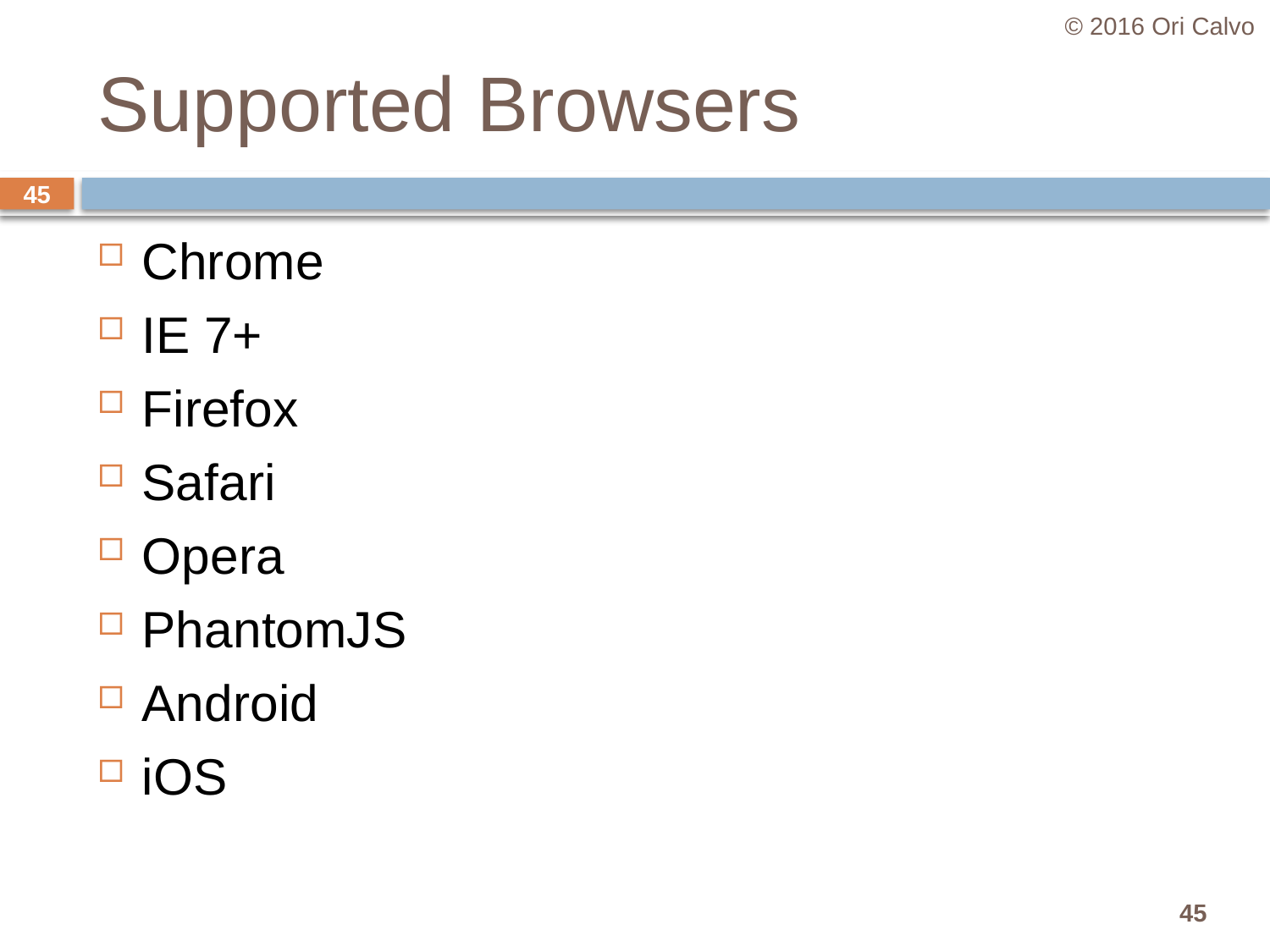

© 2016 Ori Calvo
# Supported Browsers
45
Chrome
IE 7+
Firefox
Safari
Opera
PhantomJS
Android
iOS